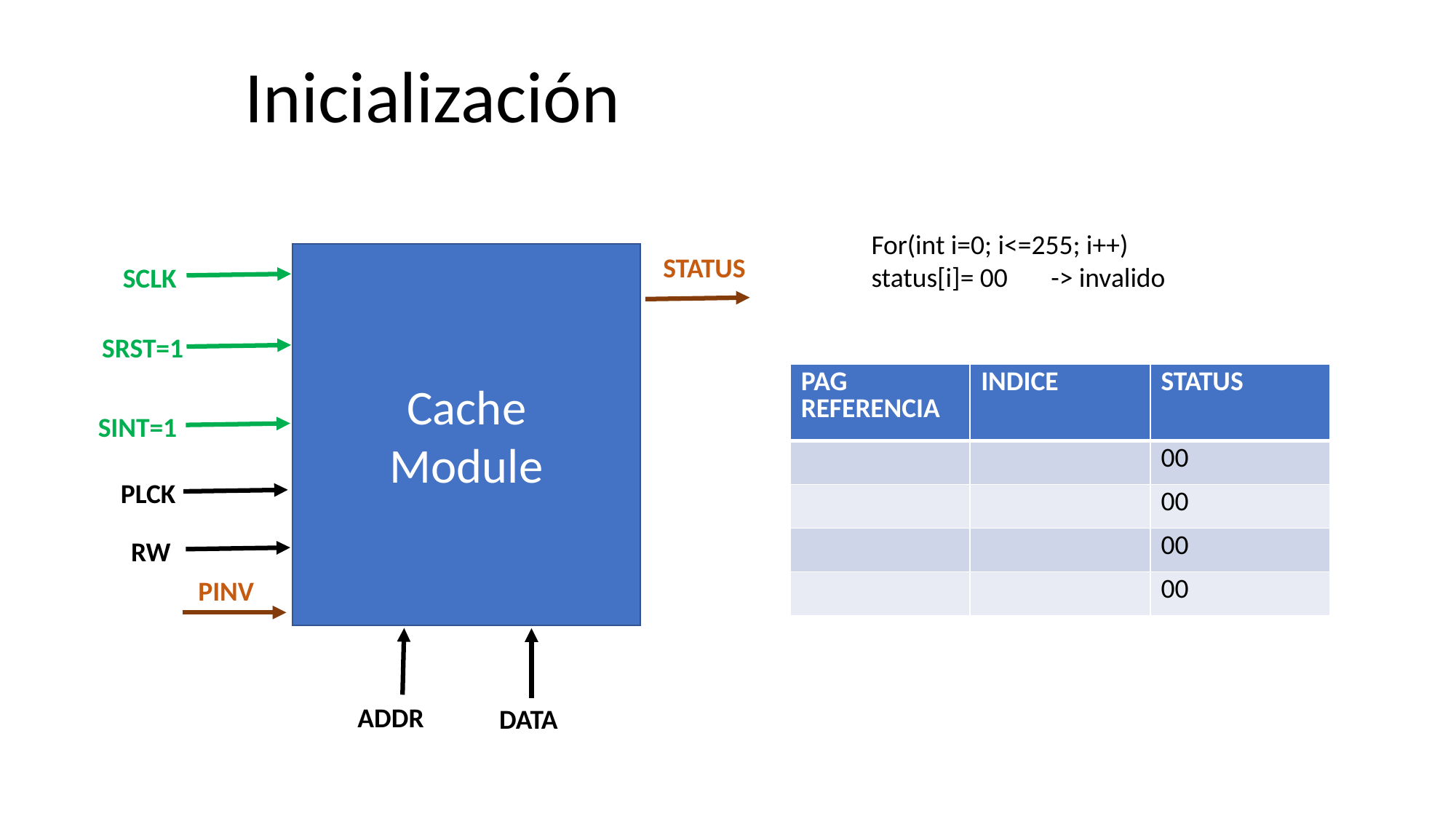

Inicialización
For(int i=0; i<=255; i++)
status[i]= 00       -> invalido
Cache
Module
STATUS
SCLK
SRST=1
| PAG REFERENCIA | INDICE | STATUS |
| --- | --- | --- |
|  |  | 00 |
|  |  | 00 |
|  |  | 00 |
|  |  | 00 |
SINT=1
PLCK
RW
PINV
ADDR
DATA